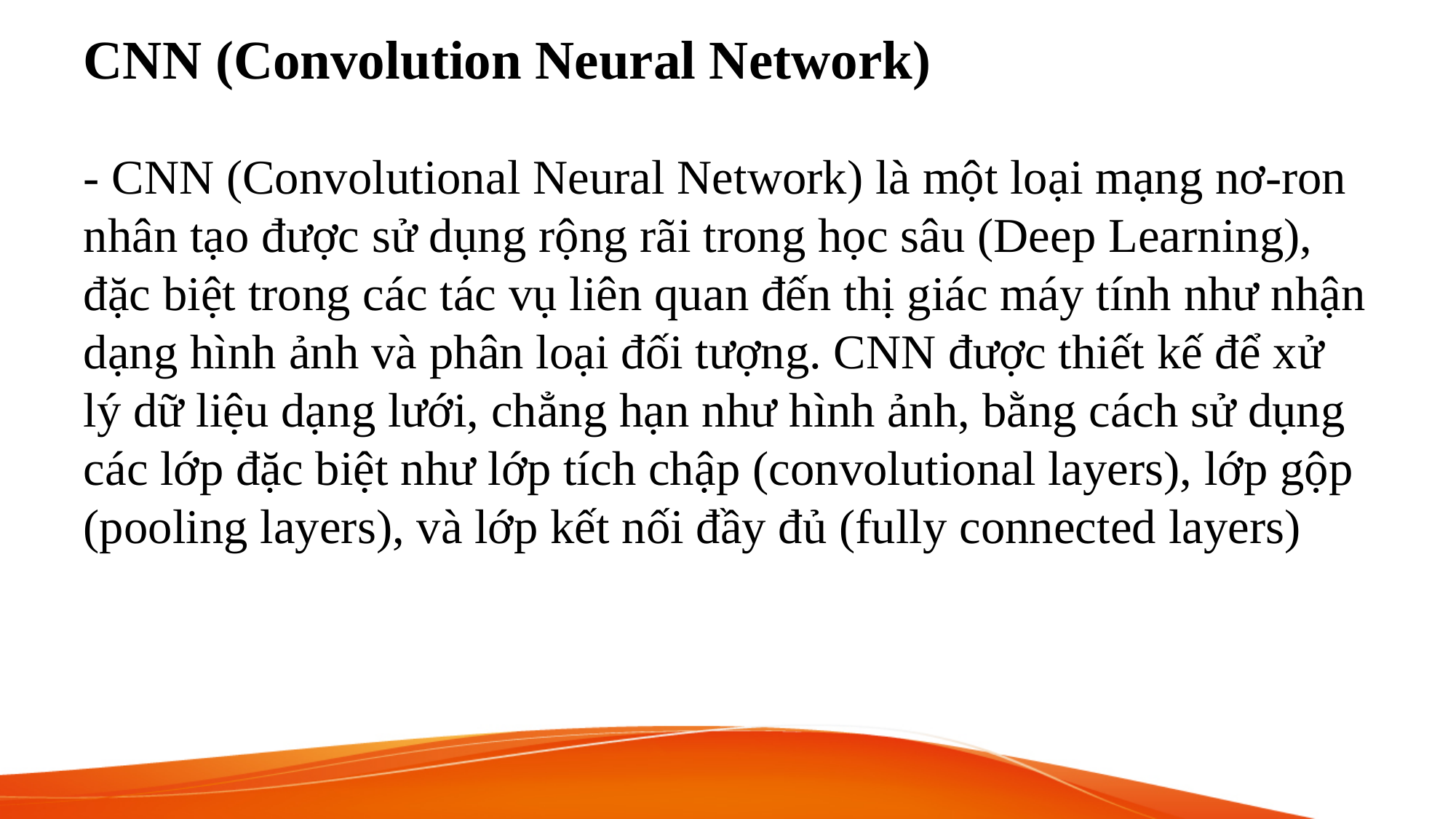

# CNN (Convolution Neural Network)
- CNN (Convolutional Neural Network) là một loại mạng nơ-ron nhân tạo được sử dụng rộng rãi trong học sâu (Deep Learning), đặc biệt trong các tác vụ liên quan đến thị giác máy tính như nhận dạng hình ảnh và phân loại đối tượng. CNN được thiết kế để xử lý dữ liệu dạng lưới, chẳng hạn như hình ảnh, bằng cách sử dụng các lớp đặc biệt như lớp tích chập (convolutional layers), lớp gộp (pooling layers), và lớp kết nối đầy đủ (fully connected layers)